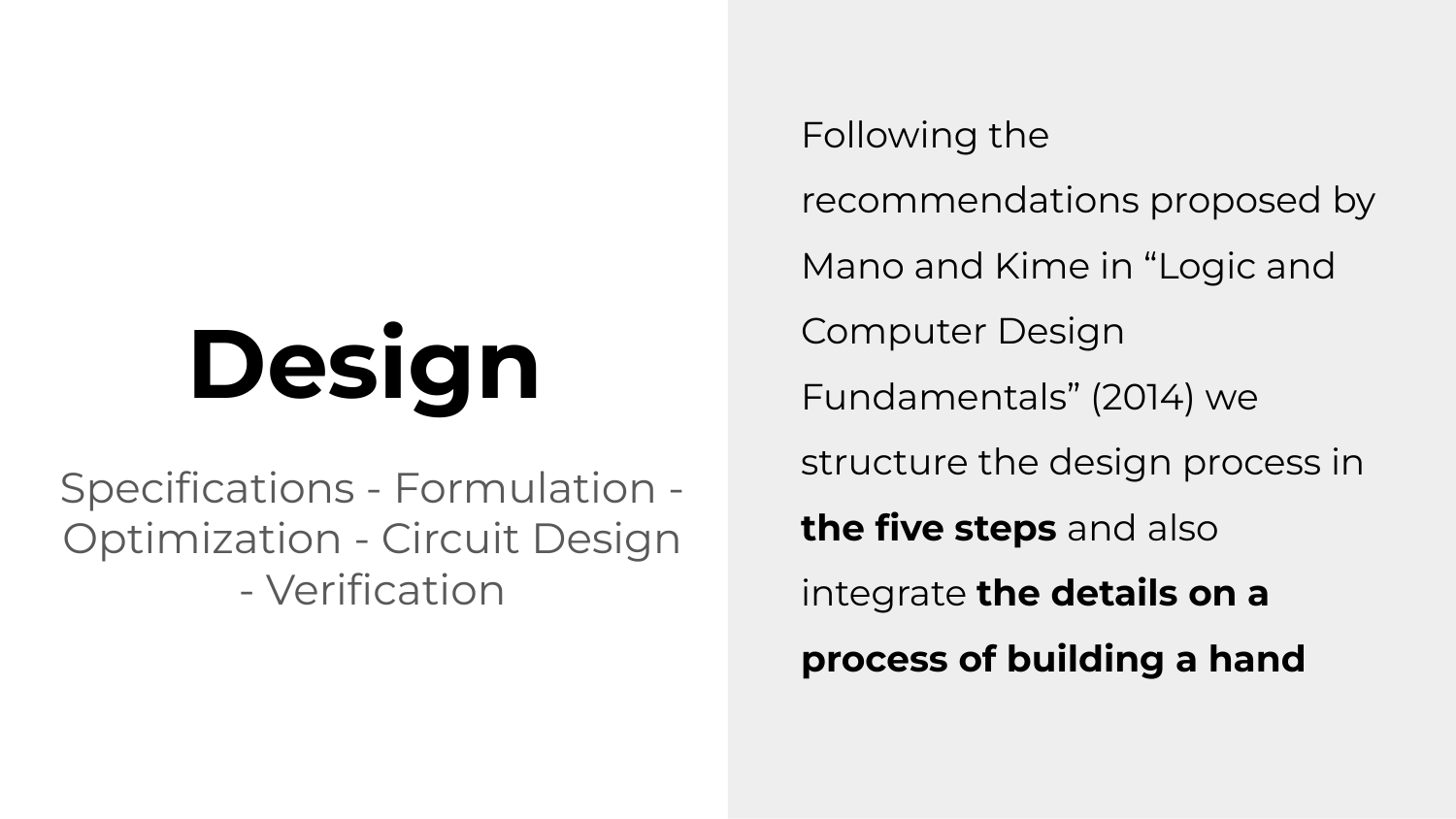

Following the recommendations proposed by Mano and Kime in “Logic and Computer Design Fundamentals” (2014) we structure the design process in the five steps and also integrate the details on a process of building a hand

# Design
Specifications - Formulation - Optimization - Circuit Design - Verification